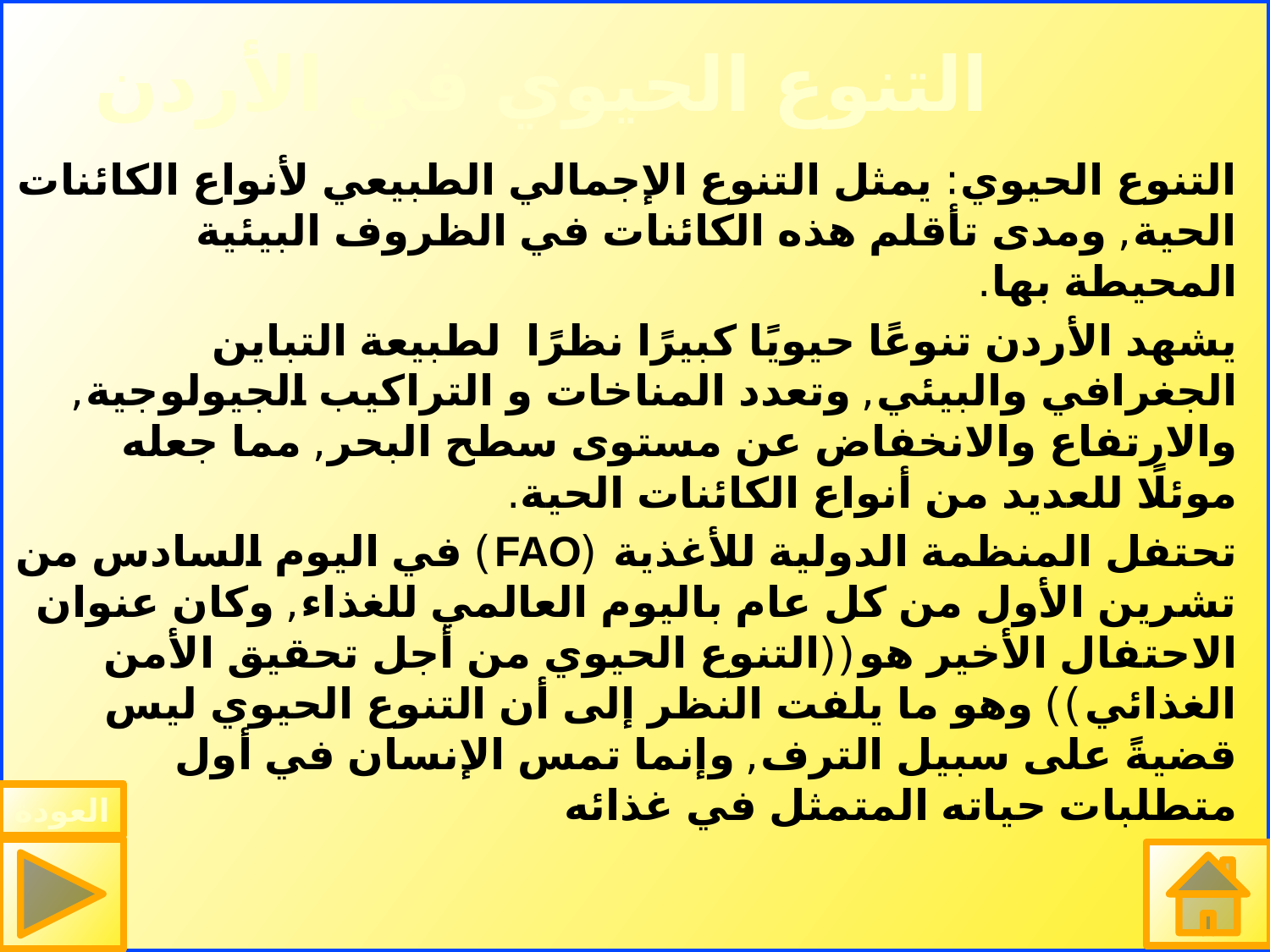

# التنوع الحيوي في الأردن
التنوع الحيوي: يمثل التنوع الإجمالي الطبيعي لأنواع الكائنات الحية, ومدى تأقلم هذه الكائنات في الظروف البيئية المحيطة بها.
يشهد الأردن تنوعًا حيويًا كبيرًا نظرًا  لطبيعة التباين الجغرافي والبيئي, وتعدد المناخات و التراكيب الجيولوجية, والارتفاع والانخفاض عن مستوى سطح البحر, مما جعله موئلًا للعديد من أنواع الكائنات الحية.
تحتفل المنظمة الدولية للأغذية (FAO) في اليوم السادس من تشرين الأول من كل عام باليوم العالمي للغذاء, وكان عنوان الاحتفال الأخير هو((التنوع الحيوي من أجل تحقيق الأمن الغذائي)) وهو ما يلفت النظر إلى أن التنوع الحيوي ليس قضيةً على سبيل الترف, وإنما تمس الإنسان في أول متطلبات حياته المتمثل في غذائه
العودة